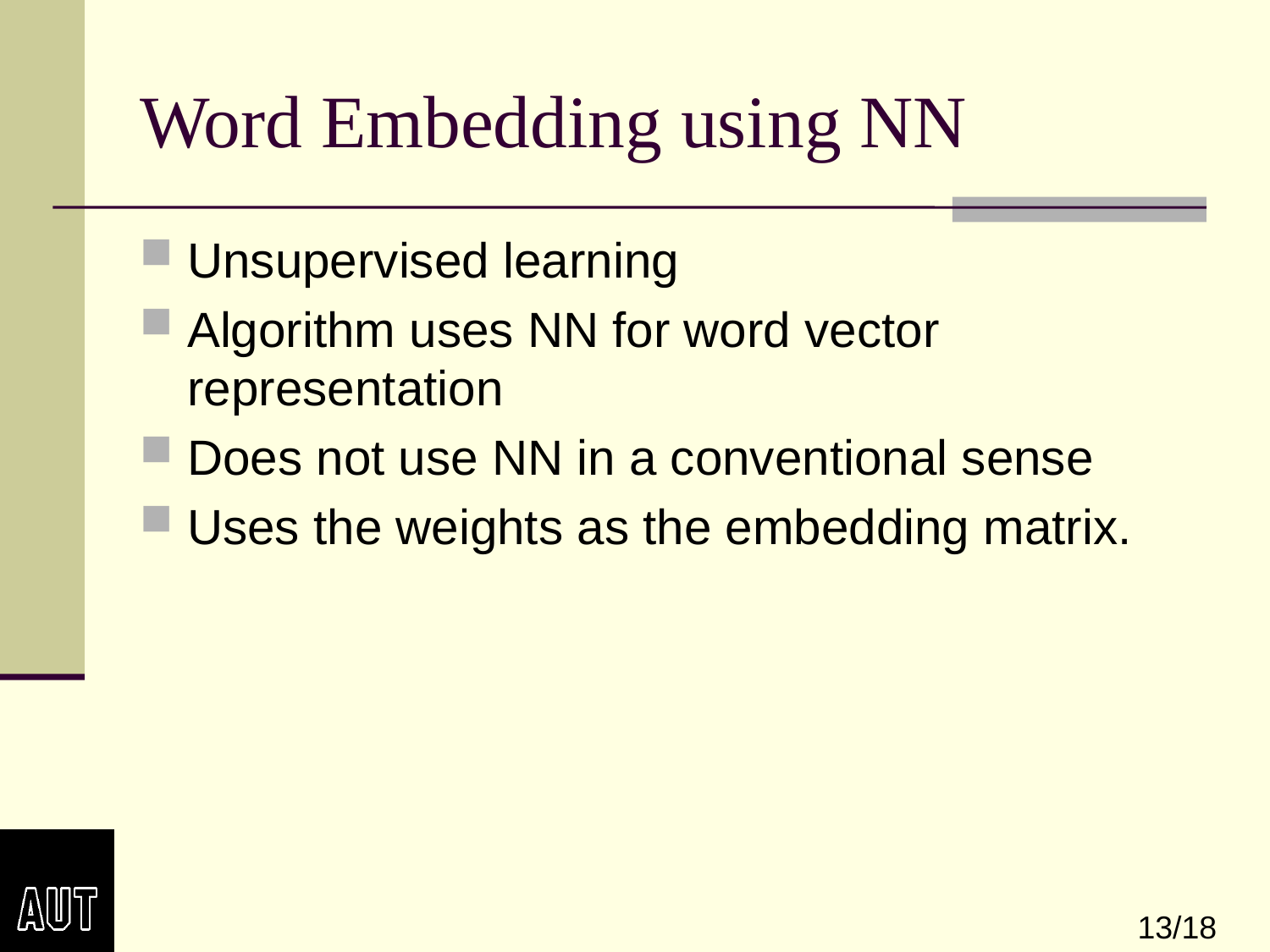

# Word Embedding using NN
Unsupervised learning
Algorithm uses NN for word vector representation
Does not use NN in a conventional sense
Uses the weights as the embedding matrix.